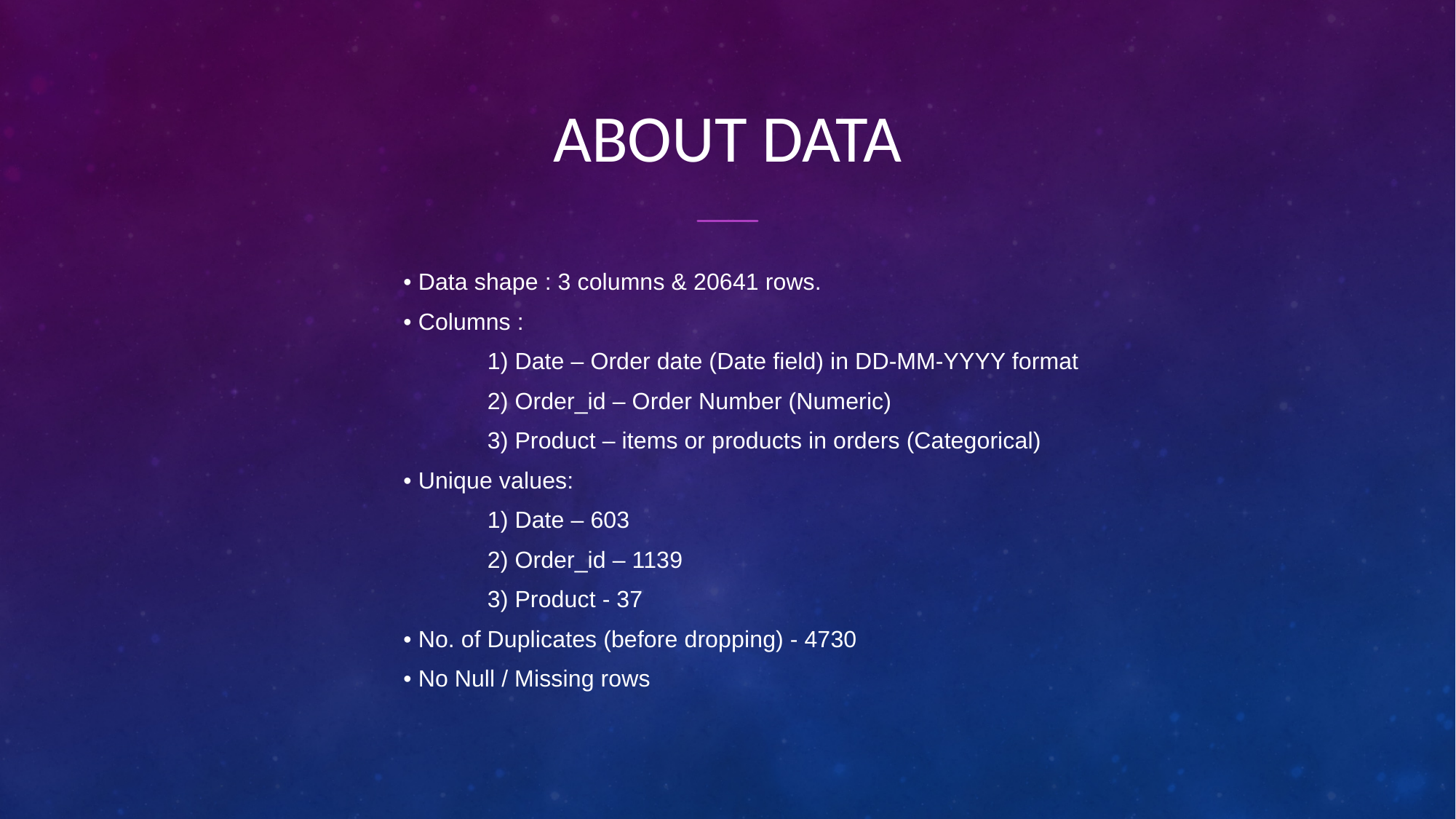

# About data
• Data shape : 3 columns & 20641 rows.
• Columns :
	1) Date – Order date (Date field) in DD-MM-YYYY format
	2) Order_id – Order Number (Numeric)
	3) Product – items or products in orders (Categorical)
• Unique values:
	1) Date – 603
	2) Order_id – 1139
	3) Product - 37
• No. of Duplicates (before dropping) - 4730
• No Null / Missing rows